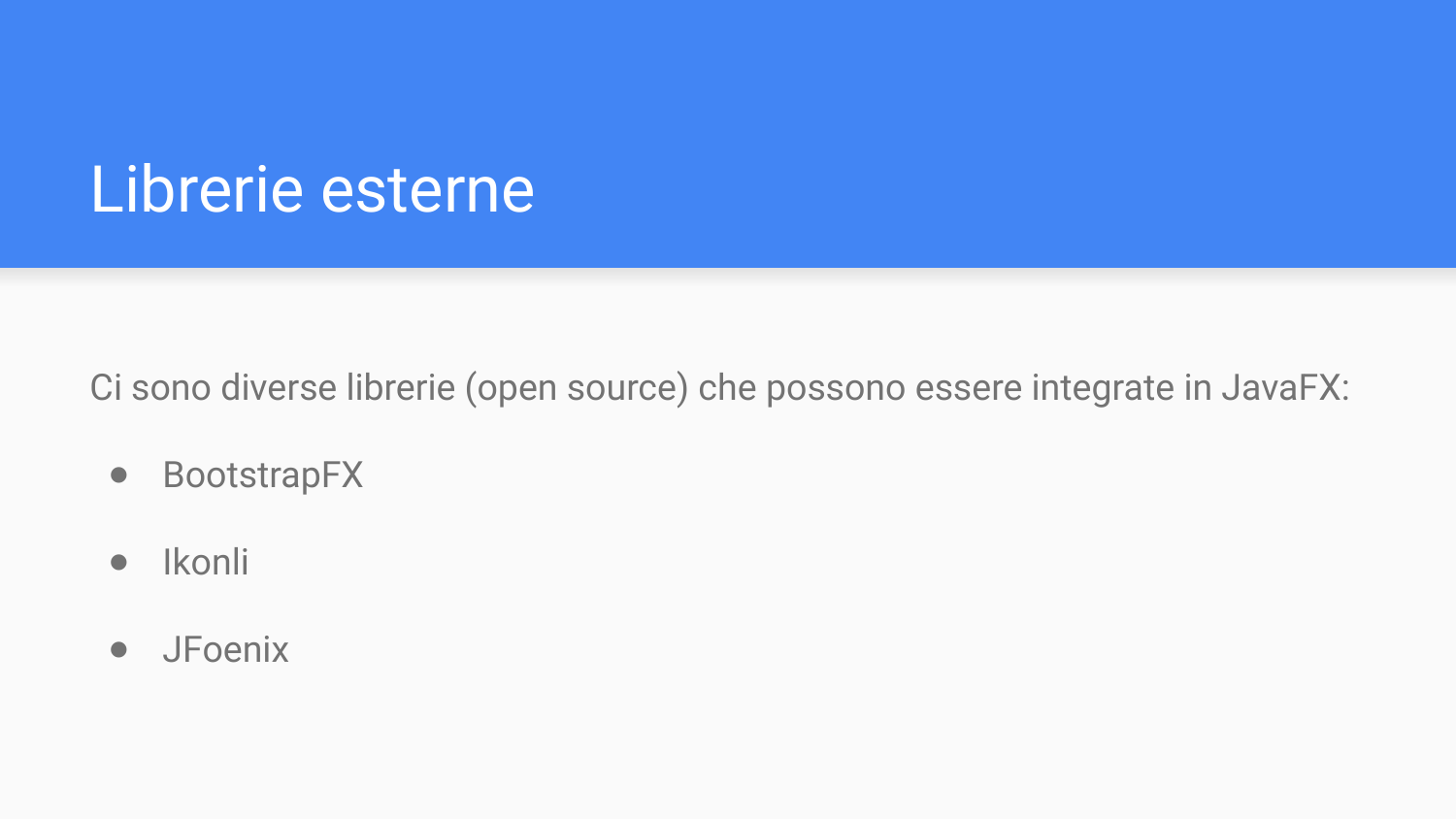

# Librerie esterne
Ci sono diverse librerie (open source) che possono essere integrate in JavaFX:
BootstrapFX
Ikonli
JFoenix